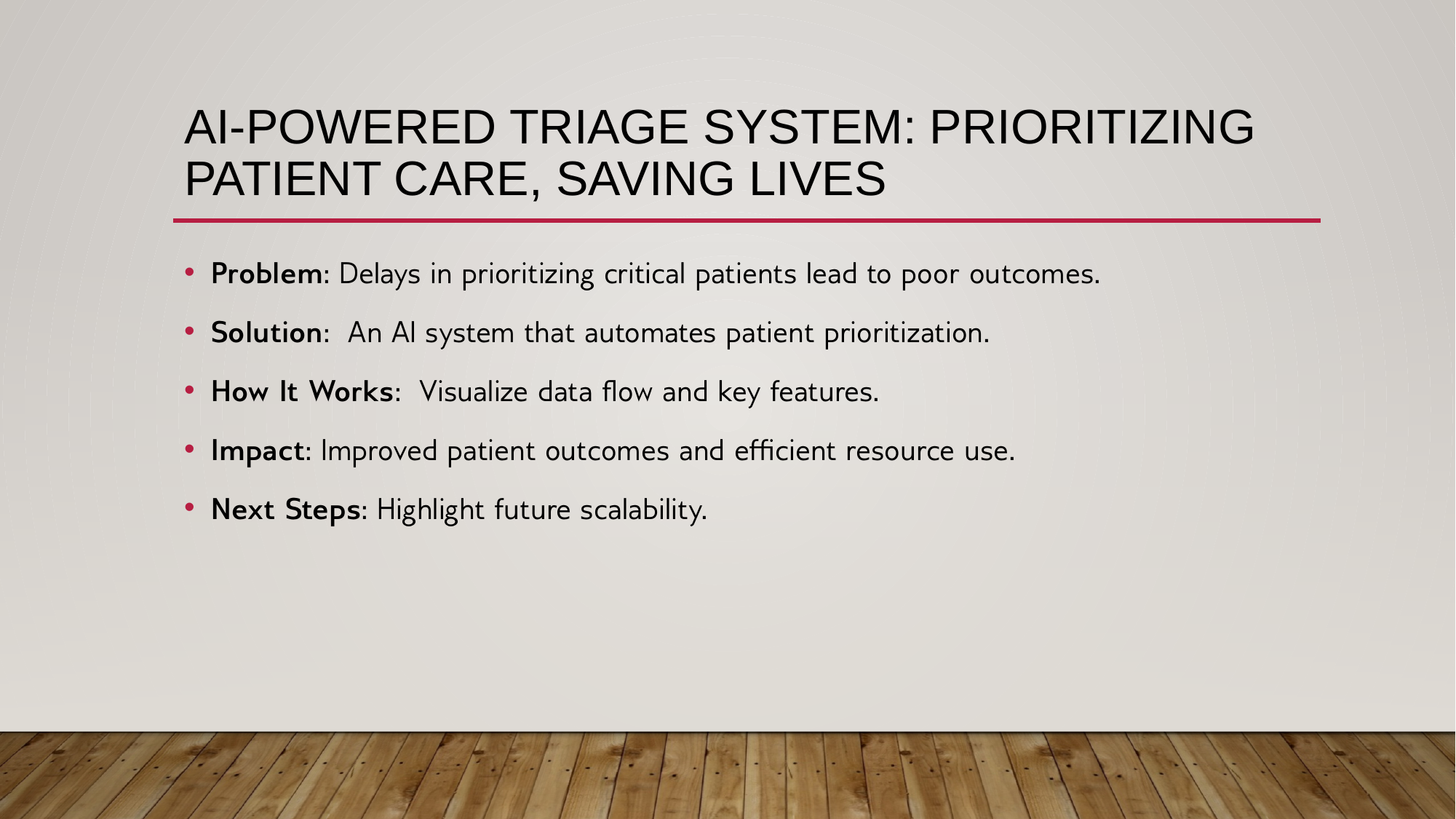

# AI-Powered Triage System: Prioritizing Patient Care, Saving Lives
Problem: Delays in prioritizing critical patients lead to poor outcomes.
Solution:  An AI system that automates patient prioritization.
How It Works:  Visualize data flow and key features.
Impact: Improved patient outcomes and efficient resource use.
Next Steps: Highlight future scalability.